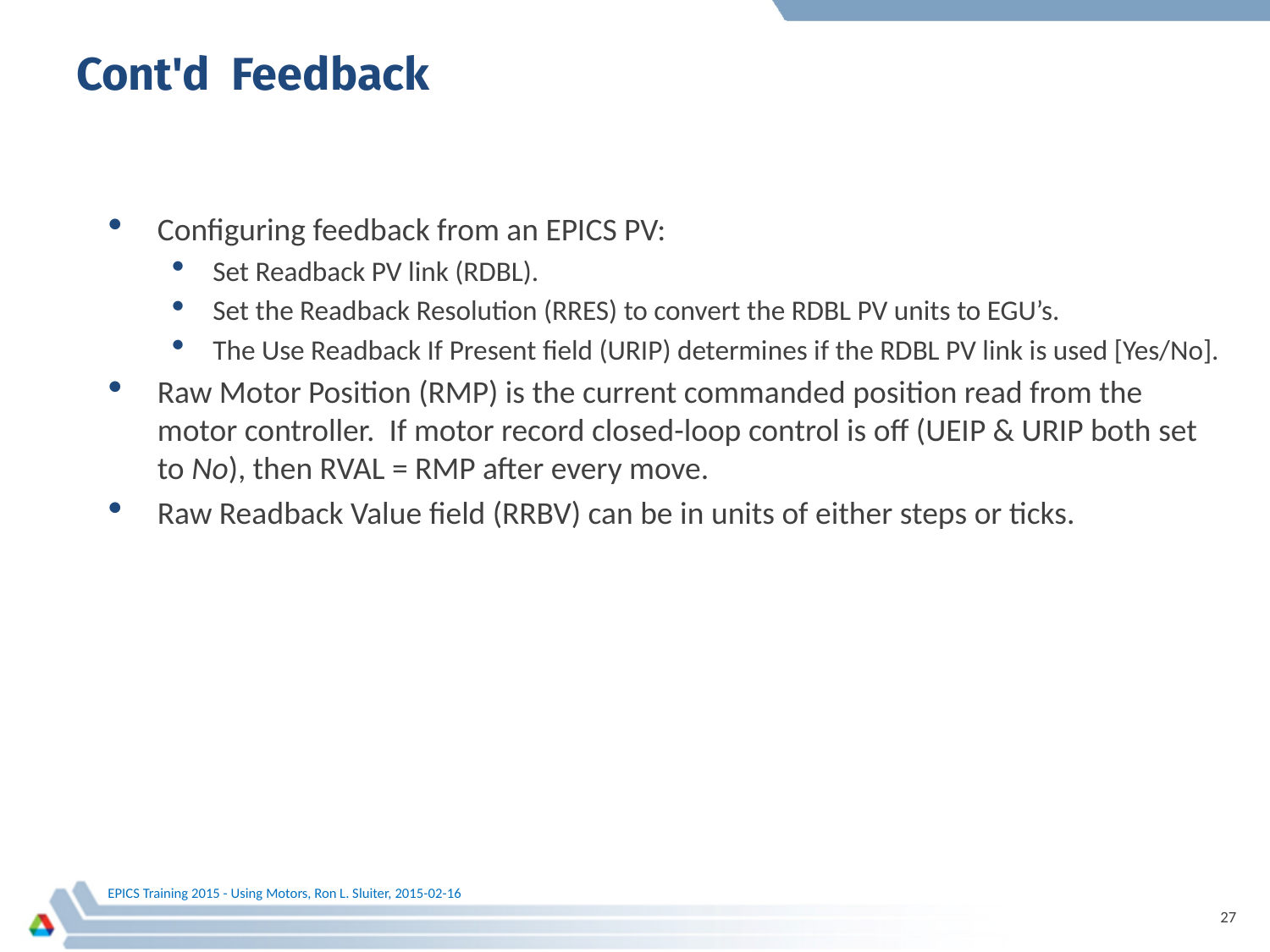

# Cont'd  Feedback
Configuring feedback from an EPICS PV:
Set Readback PV link (RDBL).
Set the Readback Resolution (RRES) to convert the RDBL PV units to EGU’s.
The Use Readback If Present field (URIP) determines if the RDBL PV link is used [Yes/No].
Raw Motor Position (RMP) is the current commanded position read from the motor controller.  If motor record closed-loop control is off (UEIP & URIP both set to No), then RVAL = RMP after every move.
Raw Readback Value field (RRBV) can be in units of either steps or ticks.

27